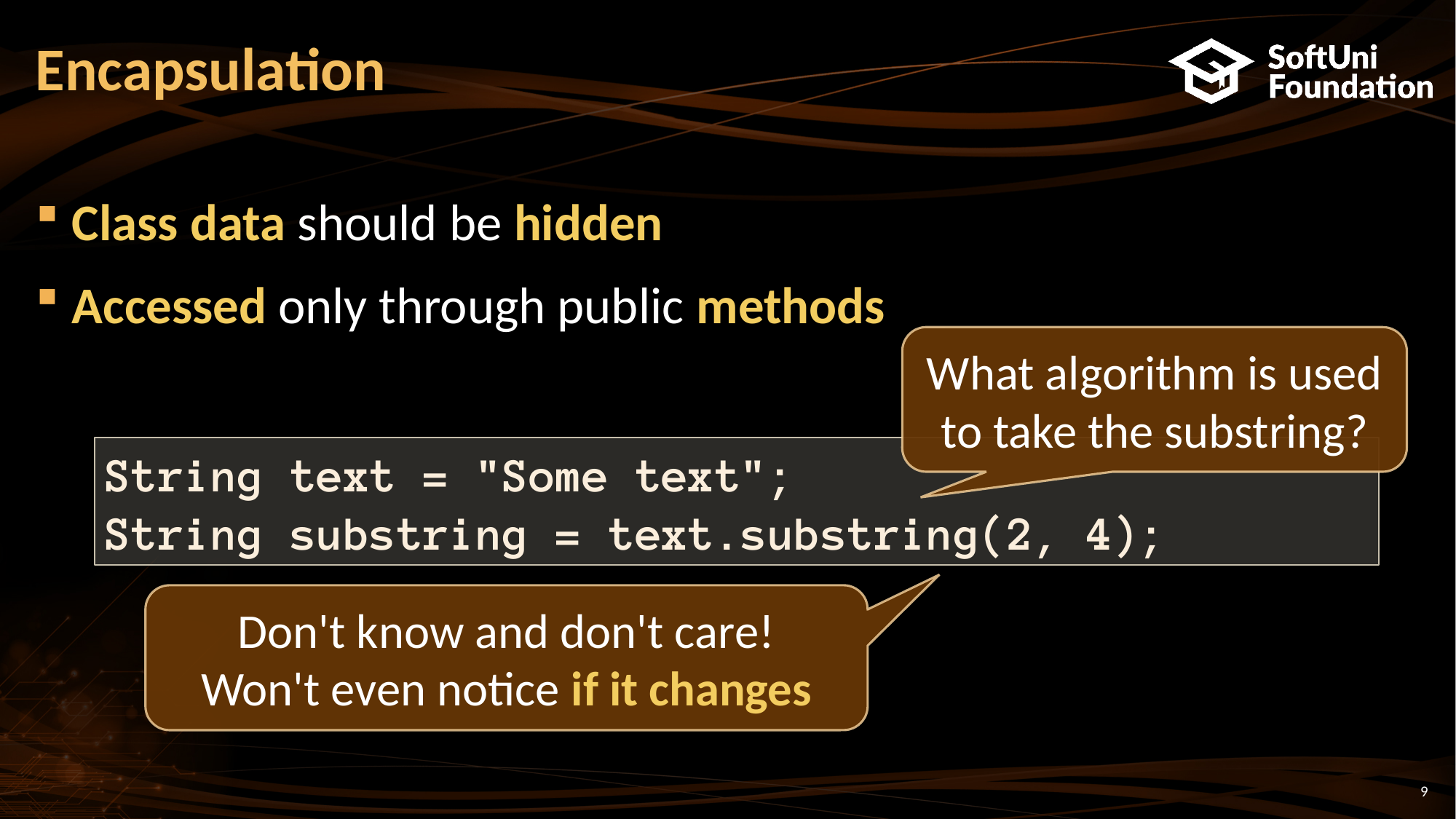

# Encapsulation
Class data should be hidden
Accessed only through public methods
What algorithm is used to take the substring?
String text = "Some text";
String substring = text.substring(2, 4);
Don't know and don't care!
Won't even notice if it changes
9